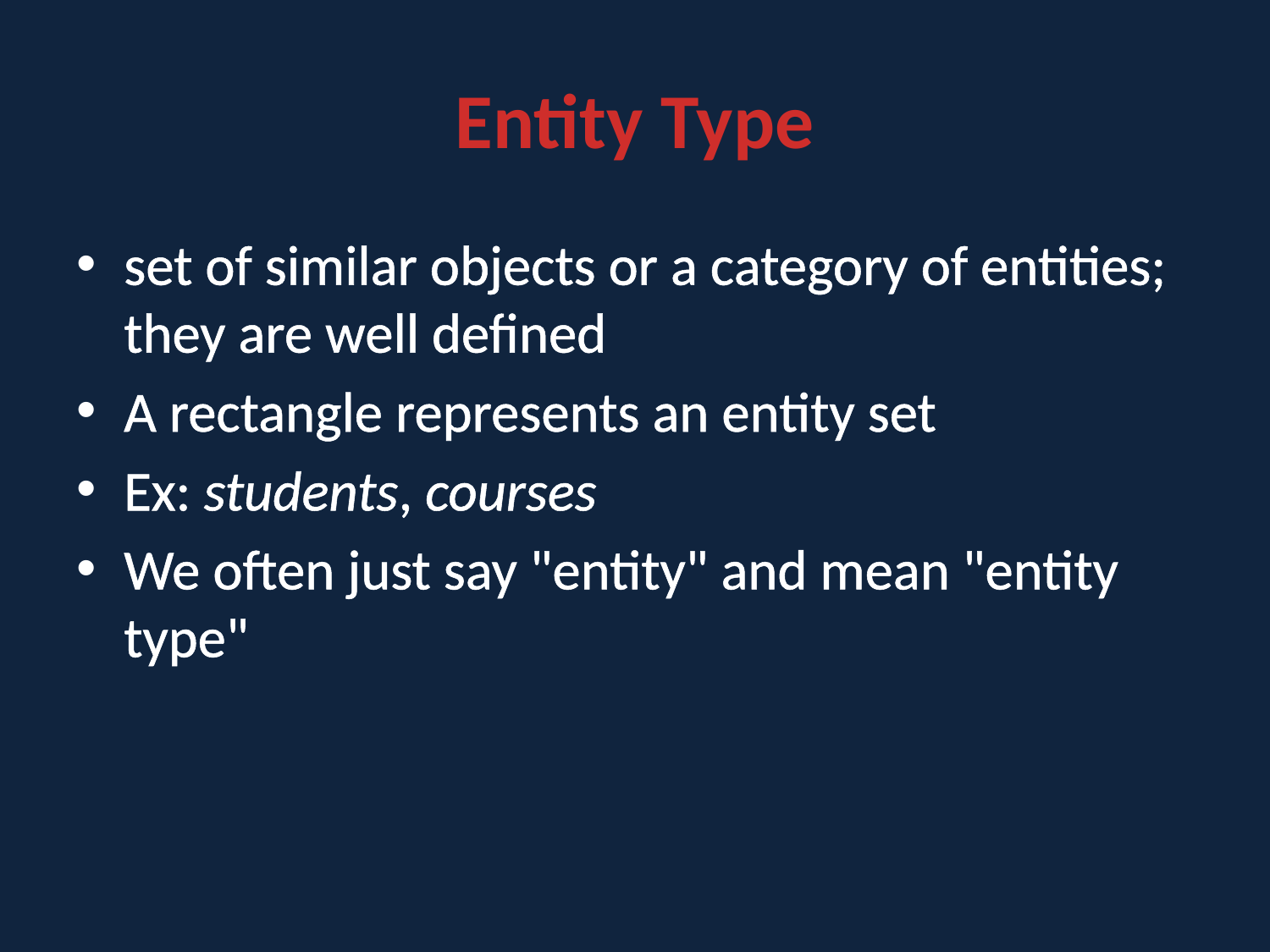

# Entity Type
set of similar objects or a category of entities; they are well defined
A rectangle represents an entity set
Ex: students, courses
We often just say "entity" and mean "entity type"